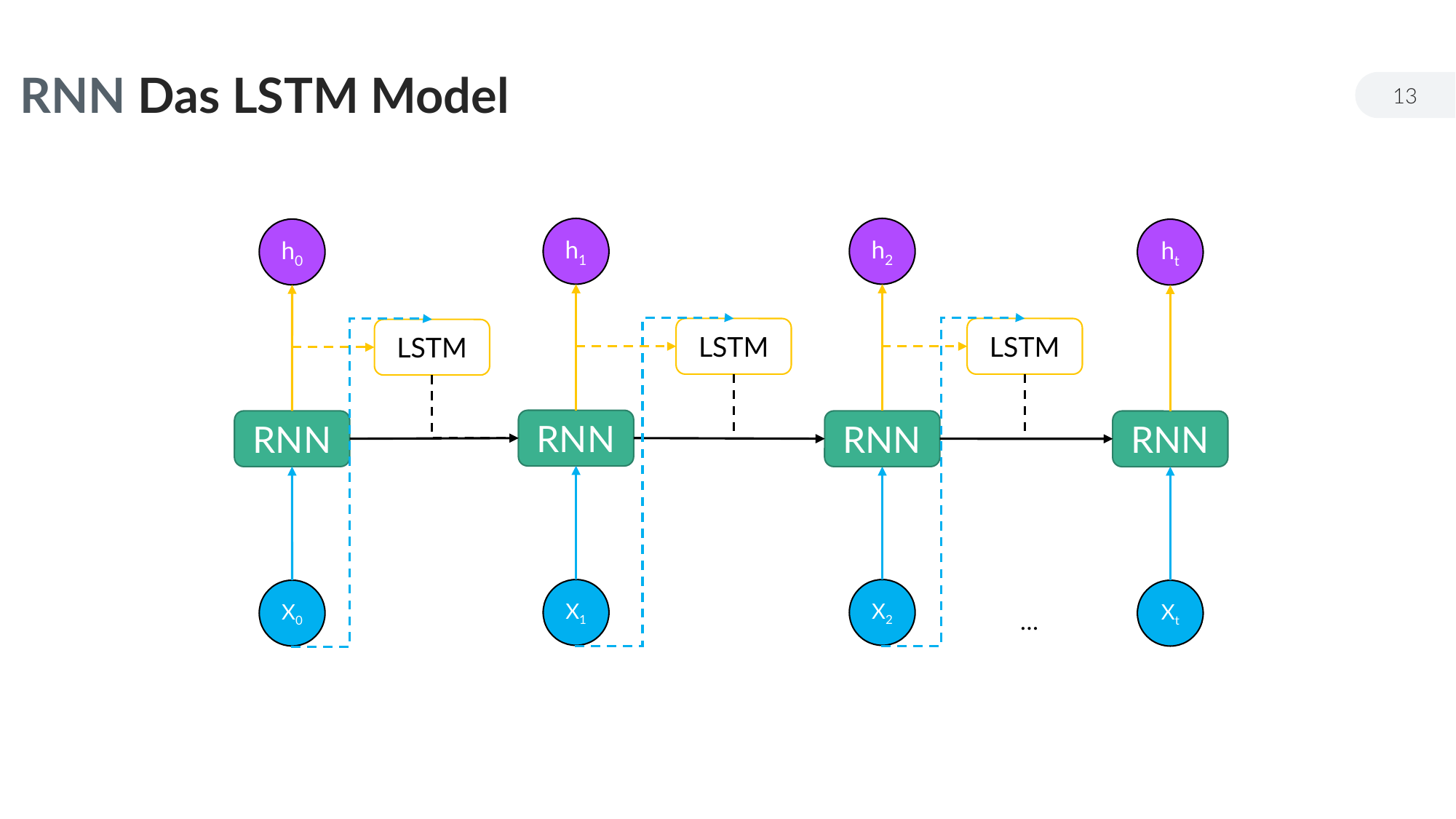

RNN Das LSTM Model
13
h1
h2
h0
ht
LSTM
LSTM
LSTM
RNN
RNN
RNN
RNN
X1
X2
X0
Xt
…